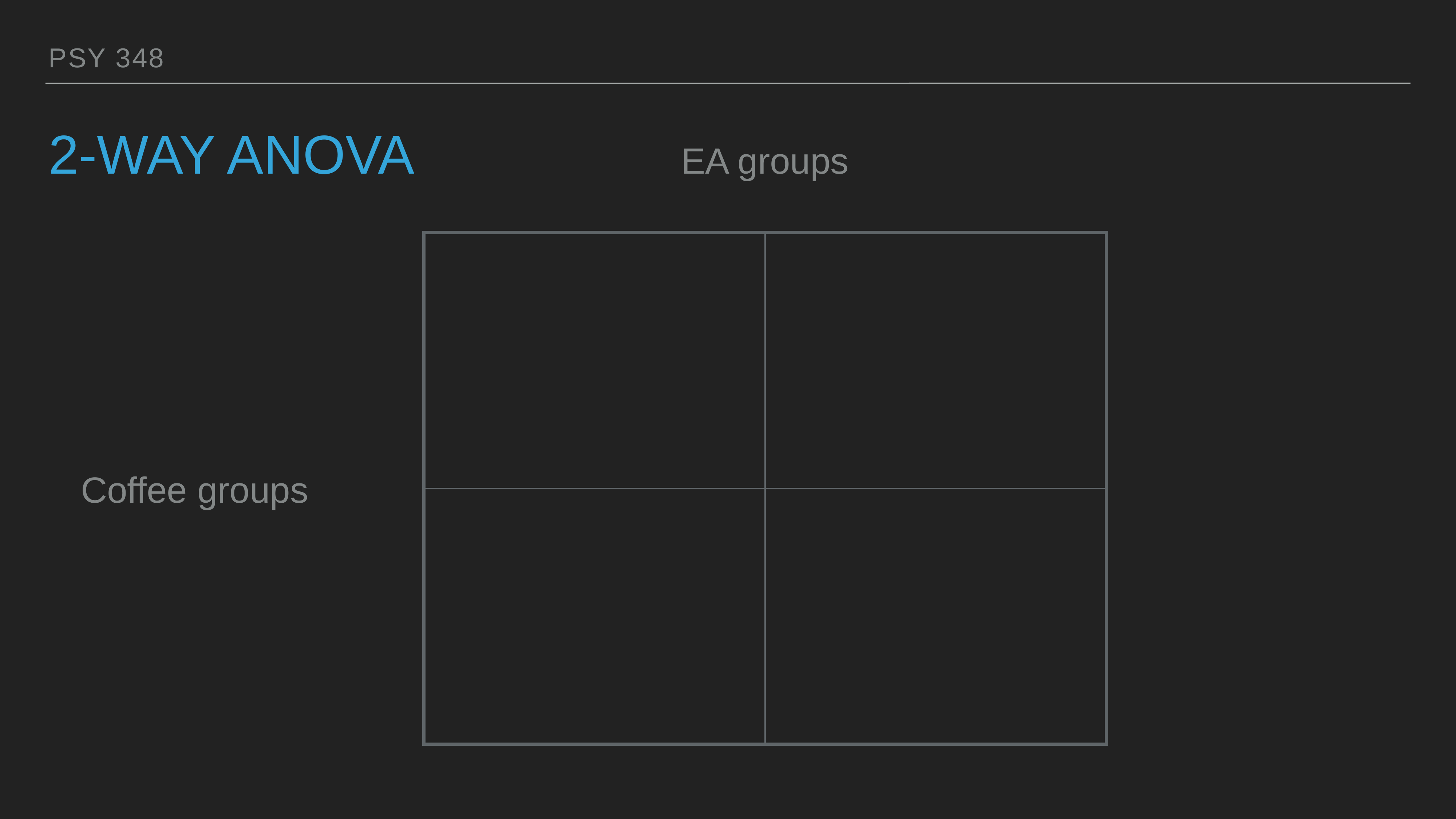

PSY 348
# 2-way ANOVA
EA groups
|  |  |
| --- | --- |
|  |  |
Coffee groups